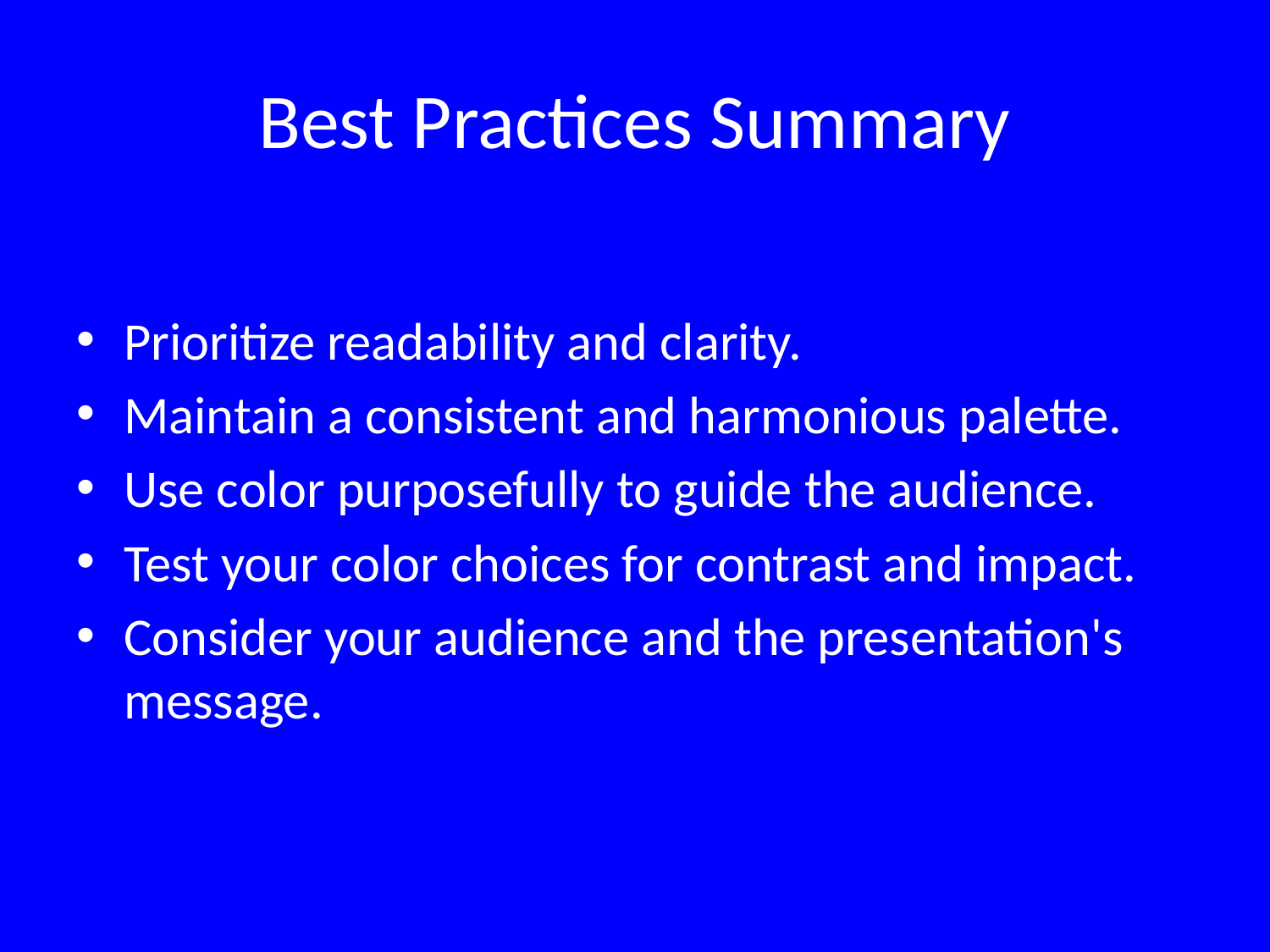

# Best Practices Summary

Prioritize readability and clarity.
Maintain a consistent and harmonious palette.
Use color purposefully to guide the audience.
Test your color choices for contrast and impact.
Consider your audience and the presentation's message.